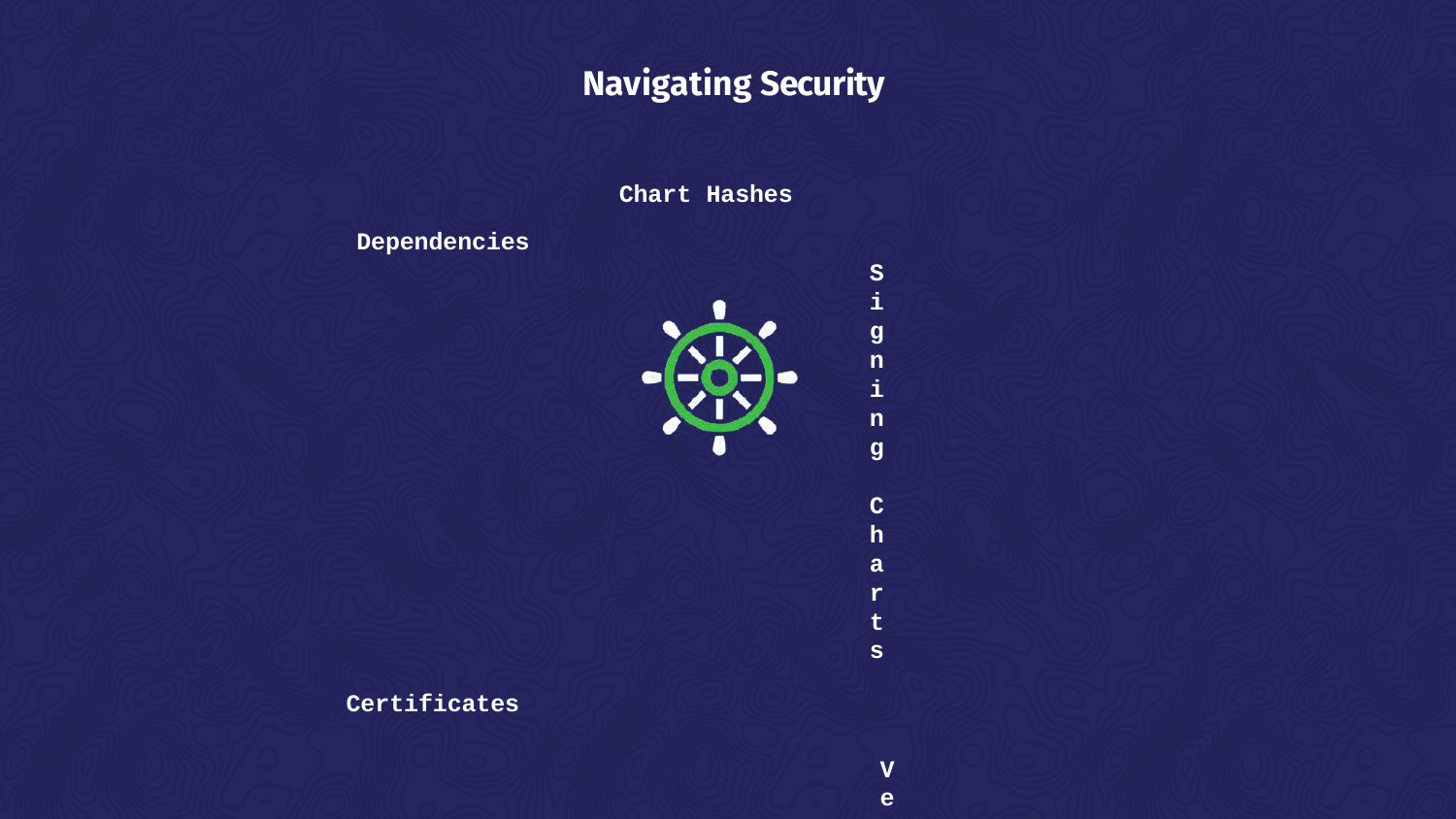

# Navigating Security
Chart Hashes
Dependencies
Signing Charts
Certificates

Verifying Charts (Provenance)
RBAC and Service  Accounts
Secrets Management
POD Security

Helm Lint